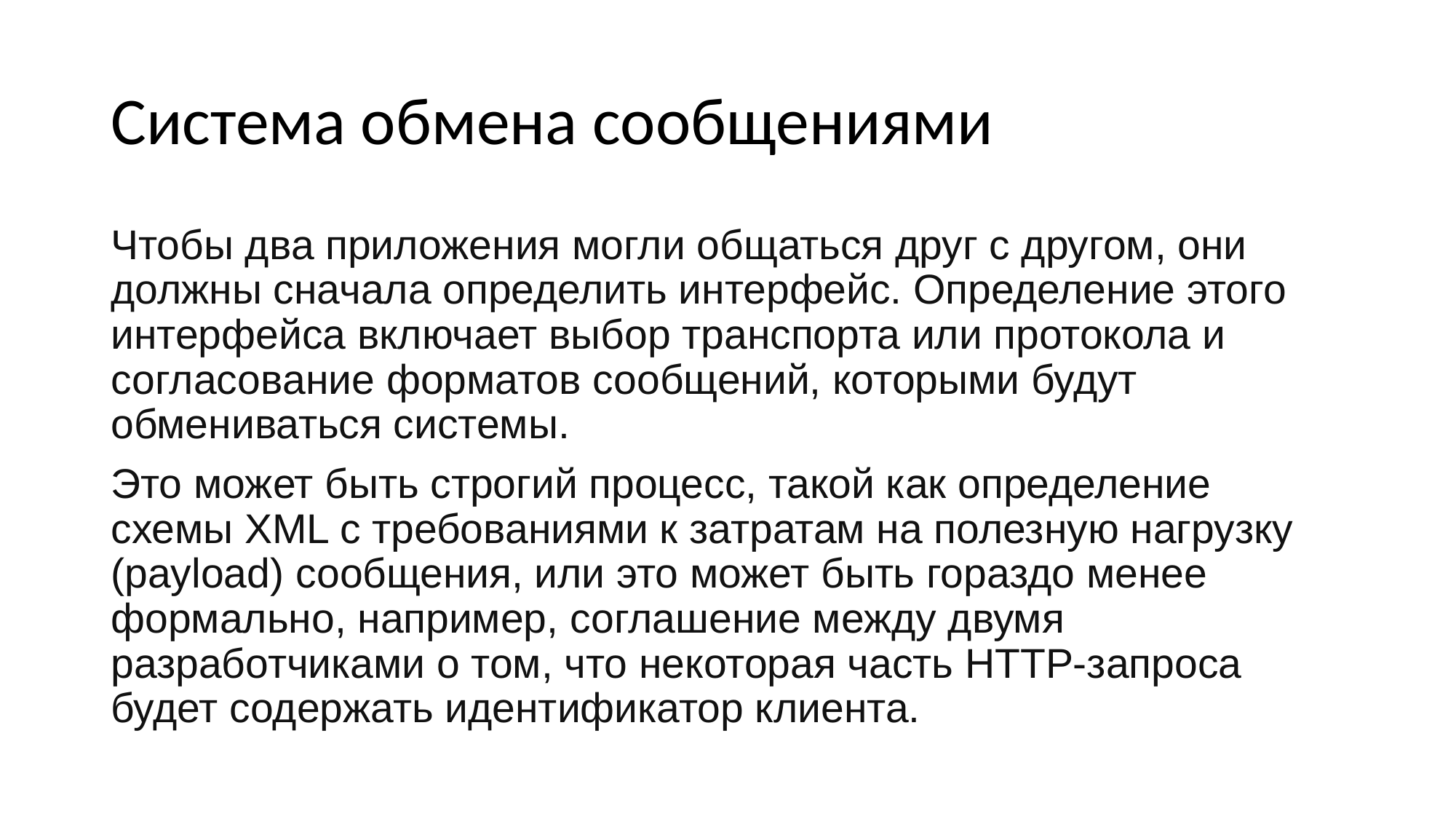

# Система обмена сообщениями
Чтобы два приложения могли общаться друг с другом, они должны сначала определить интерфейс. Определение этого интерфейса включает выбор транспорта или протокола и согласование форматов сообщений, которыми будут обмениваться системы.
Это может быть строгий процесс, такой как определение схемы XML с требованиями к затратам на полезную нагрузку (payload) сообщения, или это может быть гораздо менее формально, например, соглашение между двумя разработчиками о том, что некоторая часть HTTP-запроса будет содержать идентификатор клиента.